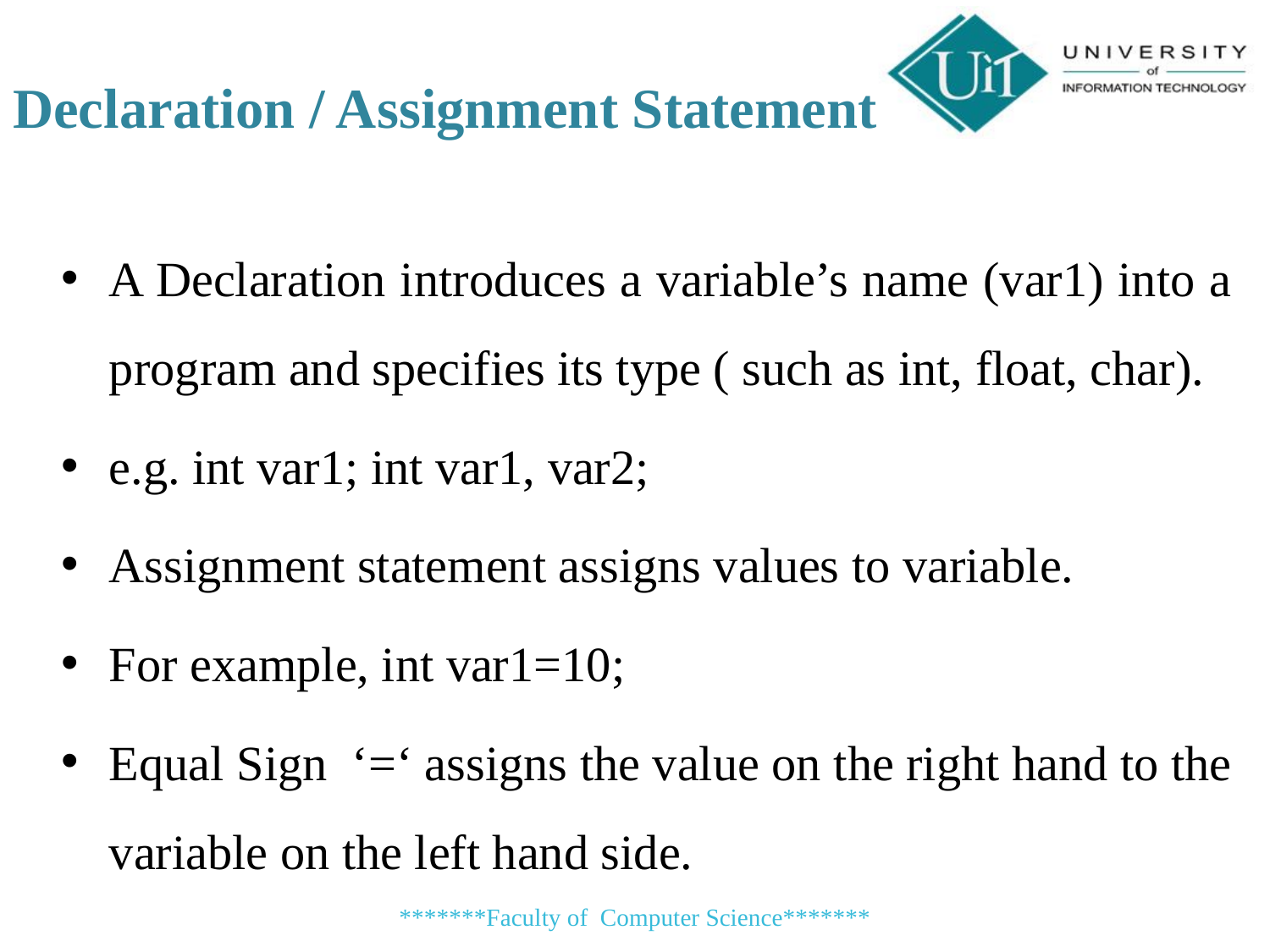

Declaration / Assignment Statement
A Declaration introduces a variable’s name (var1) into a program and specifies its type ( such as int, float, char).
e.g. int var1; int var1, var2;
Assignment statement assigns values to variable.
For example, int var1=10;
Equal Sign  ‘=‘ assigns the value on the right hand to the variable on the left hand side.
*******Faculty of  Computer Science*******